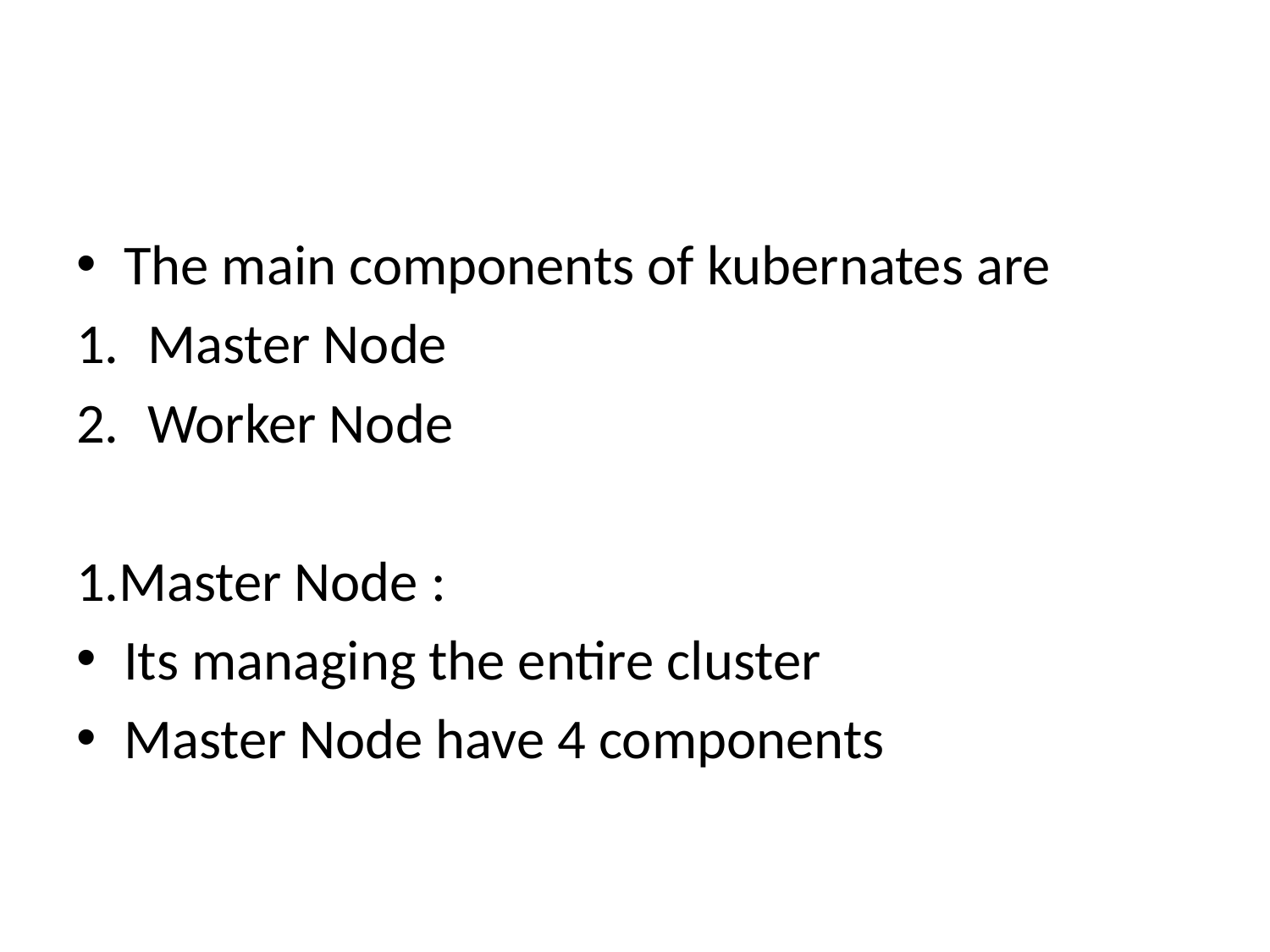

The main components of kubernates are
Master Node
Worker Node

1.Master Node :
Its managing the entire cluster
Master Node have 4 components